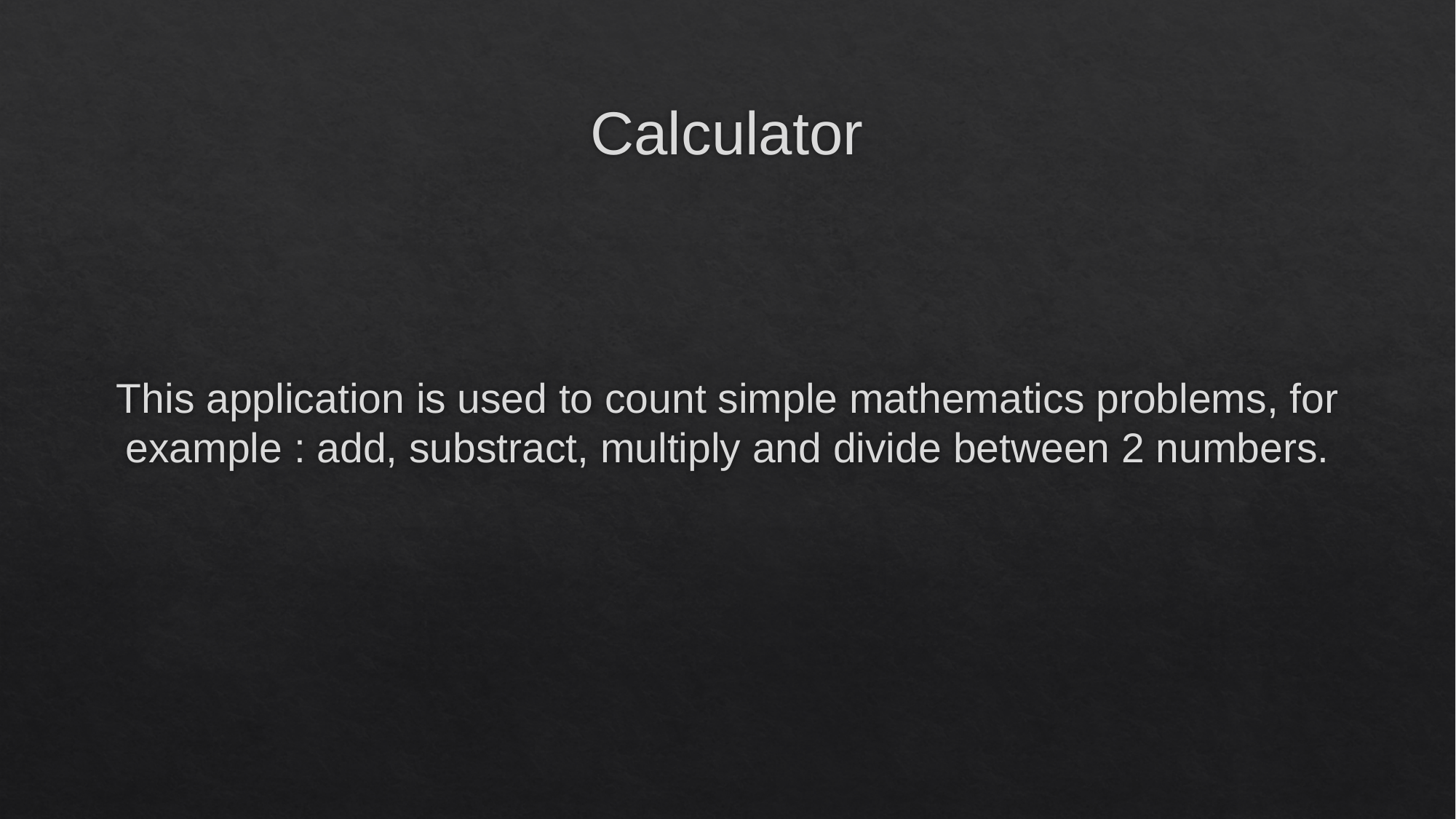

# Calculator
This application is used to count simple mathematics problems, for example : add, substract, multiply and divide between 2 numbers.